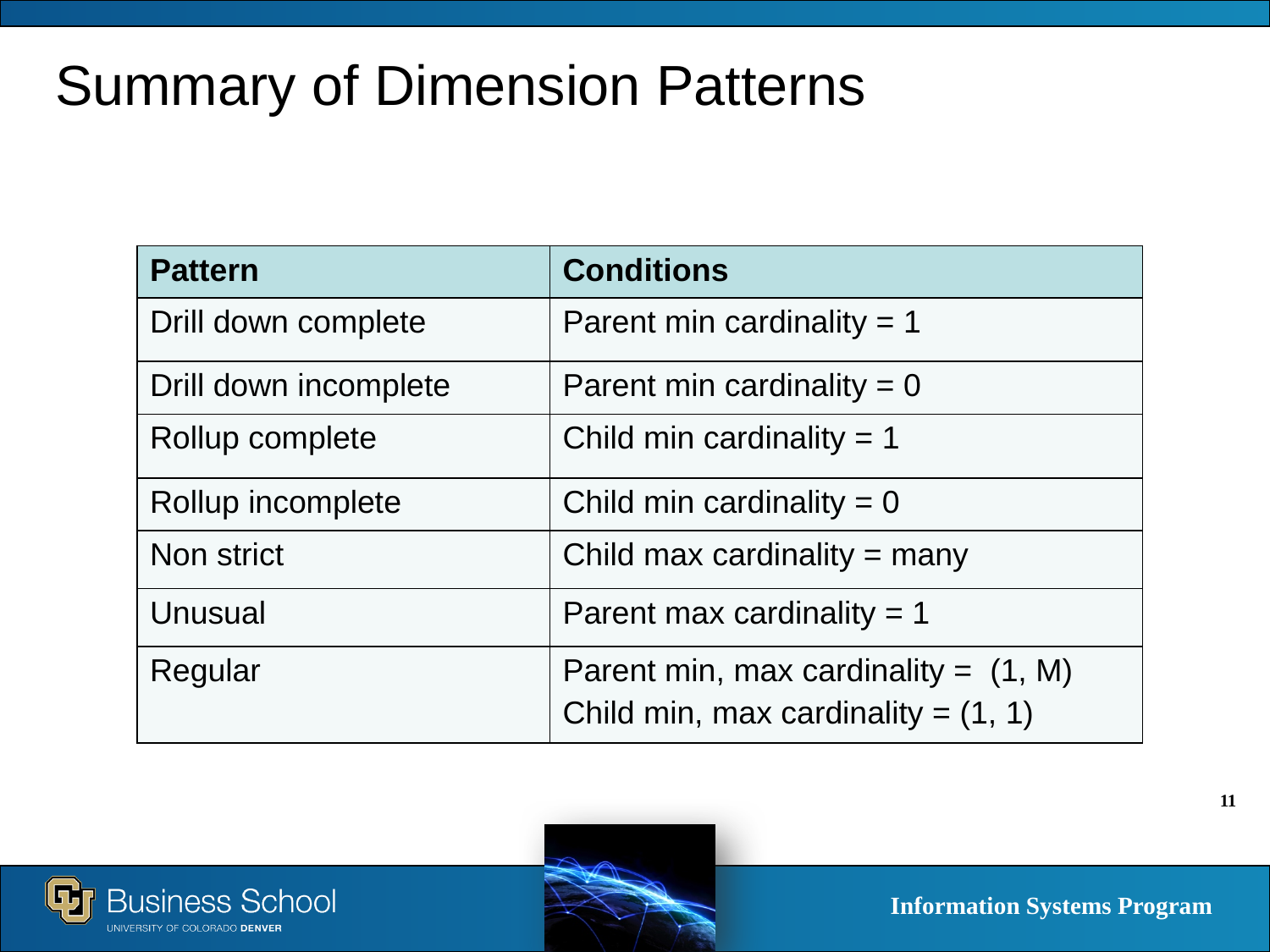

Summary of Dimension Patterns
| Pattern | Conditions |
| --- | --- |
| Drill down complete | Parent min cardinality = 1 |
| Drill down incomplete | Parent min cardinality = 0 |
| Rollup complete | Child min cardinality = 1 |
| Rollup incomplete | Child min cardinality = 0 |
| Non strict | Child max cardinality = many |
| Unusual | Parent max cardinality = 1 |
| Regular | Parent min, max cardinality = (1, M) Child min, max cardinality = (1, 1) |